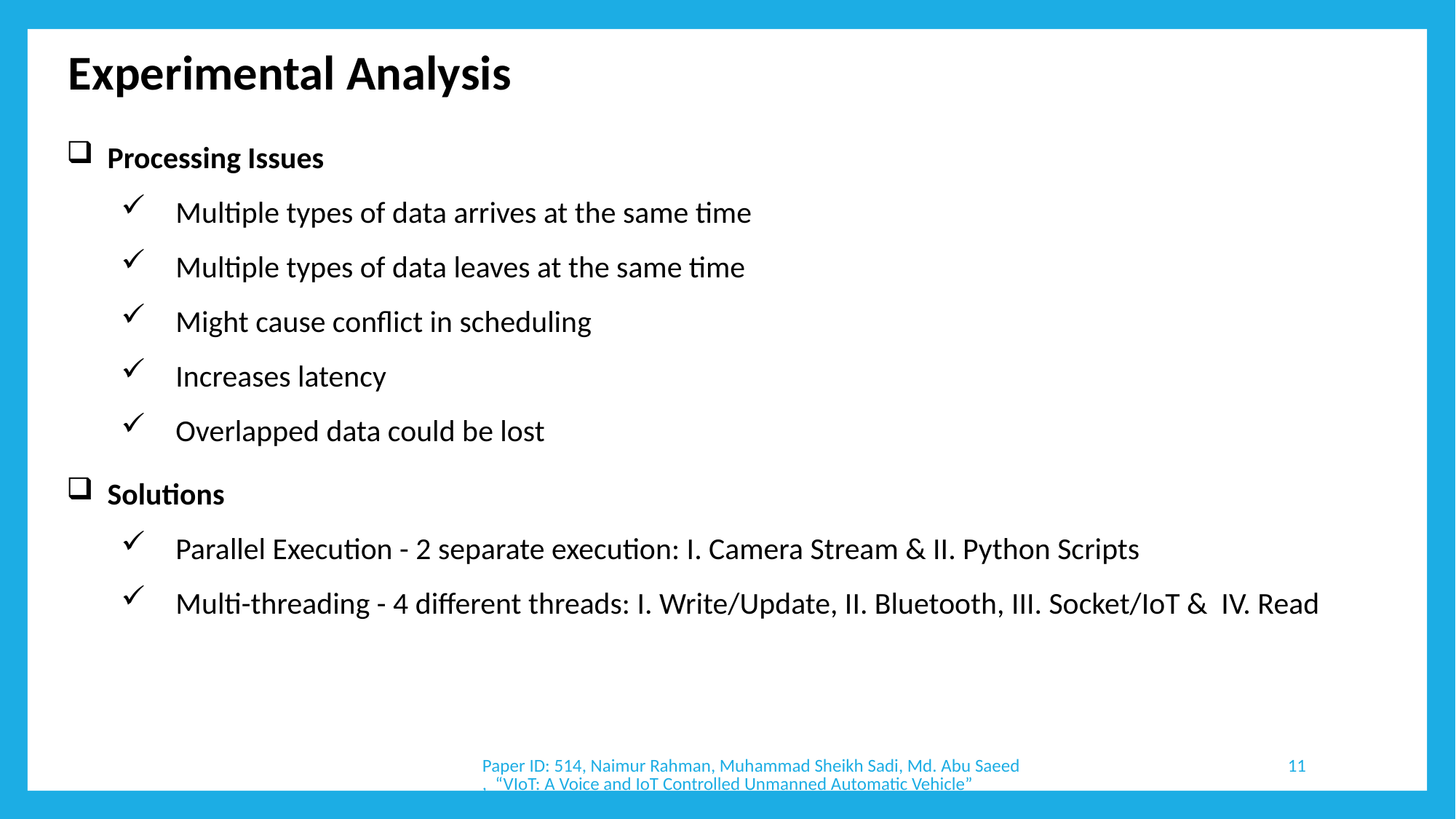

Experimental Analysis
Processing Issues
Multiple types of data arrives at the same time
Multiple types of data leaves at the same time
Might cause conflict in scheduling
Increases latency
Overlapped data could be lost
Solutions
Parallel Execution - 2 separate execution: I. Camera Stream & II. Python Scripts
Multi-threading - 4 different threads: I. Write/Update, II. Bluetooth, III. Socket/IoT &  IV. Read
Paper ID: 514, Naimur Rahman, Muhammad Sheikh Sadi, Md. Abu Saeed,  “VIoT: A Voice and IoT Controlled Unmanned Automatic Vehicle”
11